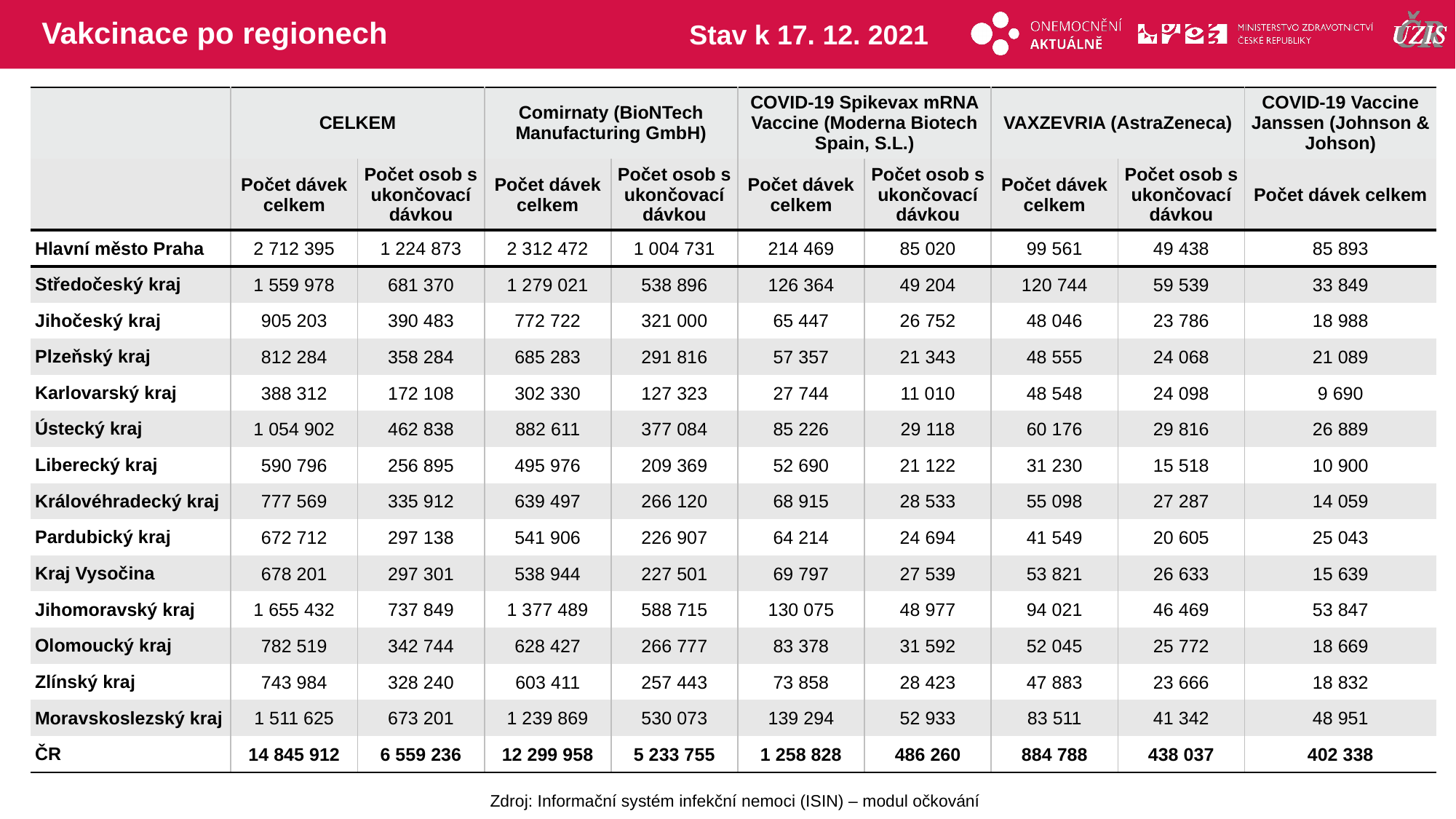

# Vakcinace po regionech
Stav k 17. 12. 2021
|  | CELKEM |  | Comirnaty (BioNTech Manufacturing GmbH) |  | COVID-19 Spikevax mRNA Vaccine (Moderna Biotech Spain, S.L.) |  | VAXZEVRIA (AstraZeneca) |  | COVID-19 Vaccine Janssen (Johnson & Johson) |
| --- | --- | --- | --- | --- | --- | --- | --- | --- | --- |
|  | Počet dávek celkem | Počet osob s ukončovací dávkou | Počet dávek celkem | Počet osob s ukončovací dávkou | Počet dávek celkem | Počet osob s ukončovací dávkou | Počet dávek celkem | Počet osob s ukončovací dávkou | Počet dávek celkem |
| Hlavní město Praha | 2 712 395 | 1 224 873 | 2 312 472 | 1 004 731 | 214 469 | 85 020 | 99 561 | 49 438 | 85 893 |
| Středočeský kraj | 1 559 978 | 681 370 | 1 279 021 | 538 896 | 126 364 | 49 204 | 120 744 | 59 539 | 33 849 |
| Jihočeský kraj | 905 203 | 390 483 | 772 722 | 321 000 | 65 447 | 26 752 | 48 046 | 23 786 | 18 988 |
| Plzeňský kraj | 812 284 | 358 284 | 685 283 | 291 816 | 57 357 | 21 343 | 48 555 | 24 068 | 21 089 |
| Karlovarský kraj | 388 312 | 172 108 | 302 330 | 127 323 | 27 744 | 11 010 | 48 548 | 24 098 | 9 690 |
| Ústecký kraj | 1 054 902 | 462 838 | 882 611 | 377 084 | 85 226 | 29 118 | 60 176 | 29 816 | 26 889 |
| Liberecký kraj | 590 796 | 256 895 | 495 976 | 209 369 | 52 690 | 21 122 | 31 230 | 15 518 | 10 900 |
| Královéhradecký kraj | 777 569 | 335 912 | 639 497 | 266 120 | 68 915 | 28 533 | 55 098 | 27 287 | 14 059 |
| Pardubický kraj | 672 712 | 297 138 | 541 906 | 226 907 | 64 214 | 24 694 | 41 549 | 20 605 | 25 043 |
| Kraj Vysočina | 678 201 | 297 301 | 538 944 | 227 501 | 69 797 | 27 539 | 53 821 | 26 633 | 15 639 |
| Jihomoravský kraj | 1 655 432 | 737 849 | 1 377 489 | 588 715 | 130 075 | 48 977 | 94 021 | 46 469 | 53 847 |
| Olomoucký kraj | 782 519 | 342 744 | 628 427 | 266 777 | 83 378 | 31 592 | 52 045 | 25 772 | 18 669 |
| Zlínský kraj | 743 984 | 328 240 | 603 411 | 257 443 | 73 858 | 28 423 | 47 883 | 23 666 | 18 832 |
| Moravskoslezský kraj | 1 511 625 | 673 201 | 1 239 869 | 530 073 | 139 294 | 52 933 | 83 511 | 41 342 | 48 951 |
| ČR | 14 845 912 | 6 559 236 | 12 299 958 | 5 233 755 | 1 258 828 | 486 260 | 884 788 | 438 037 | 402 338 |
Zdroj: Informační systém infekční nemoci (ISIN) – modul očkování